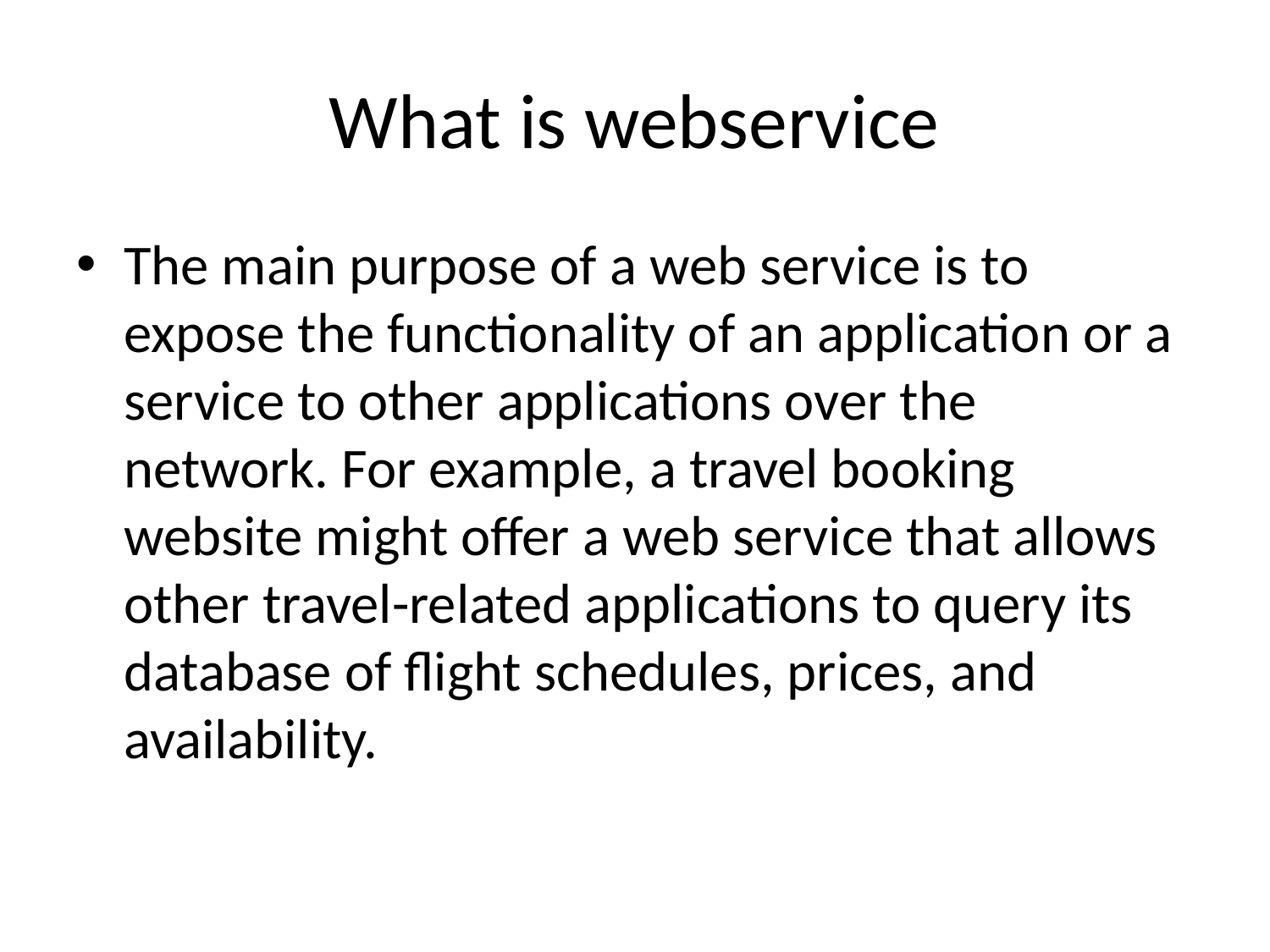

# What is webservice
The main purpose of a web service is to expose the functionality of an application or a service to other applications over the network. For example, a travel booking website might offer a web service that allows other travel-related applications to query its database of flight schedules, prices, and availability.